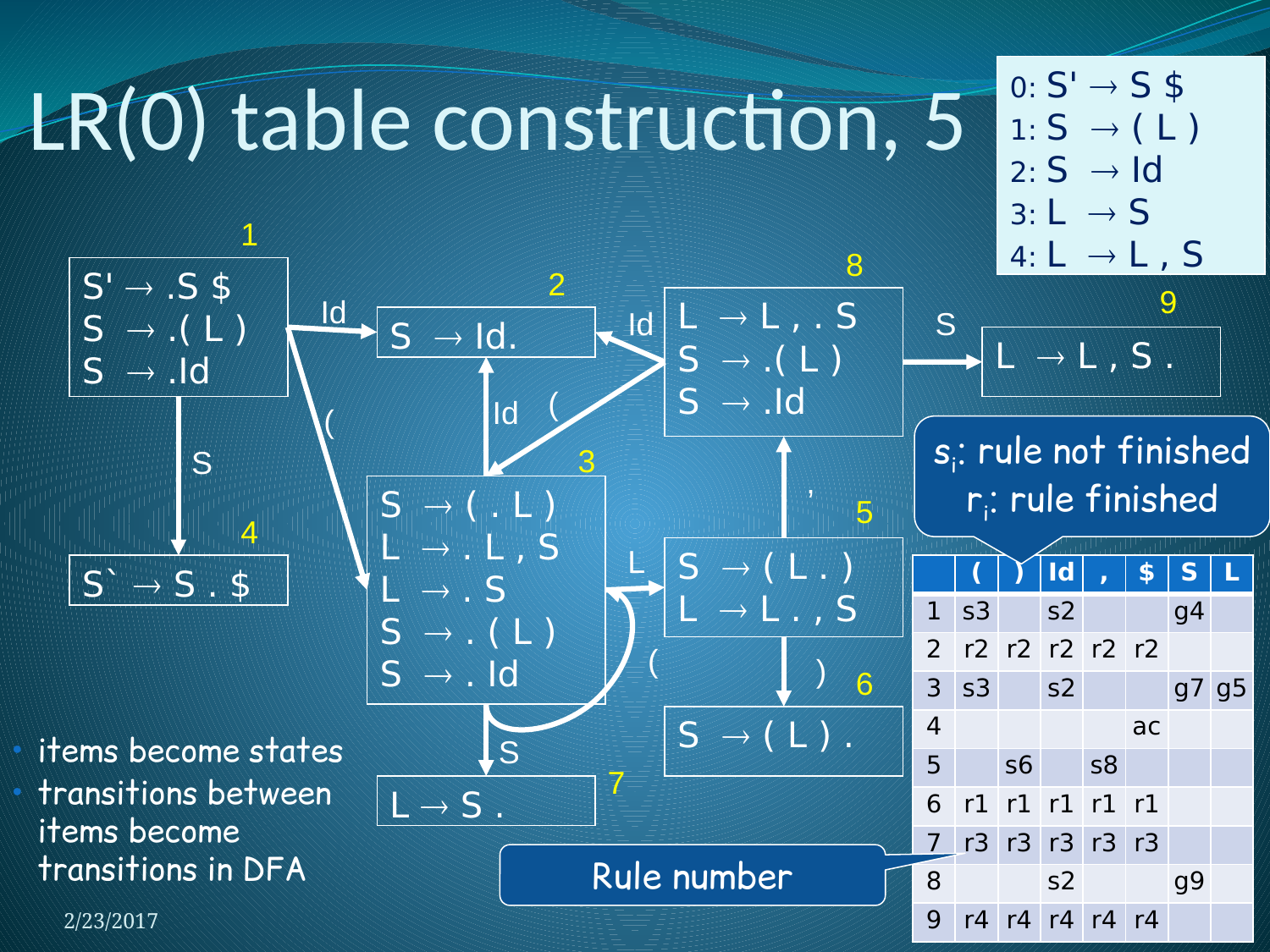

# LR(0) table construction, 5
0: S' → S $
1: S  → ( L )
2: S  → Id
3: L  → S
4: L  → L , S
1
8
S' → .S $
S  → .( L )
S  → .Id
2
9
Id
L  → L , . S
S  → .( L )
S  → .Id

Id
S
S  → Id.
L  → L , S .

(
Id
(
si: rule not finished
ri: rule finished
3
S
,
S  → ( . L )
L  → . L , S
L  → . S
S  → . ( L )
S  → . Id

5
4
L
S  → ( L . )
L  → L . , S

S` → S . $
|  | ( | ) | Id | , | $ | S | L |
| --- | --- | --- | --- | --- | --- | --- | --- |
| 1 | s3 |  | s2 |  |  | g4 |  |
| 2 | r2 | r2 | r2 | r2 | r2 |  |  |
| 3 | s3 |  | s2 |  |  | g7 | g5 |
| 4 |  |  |  |  | ac |  |  |
| 5 |  | s6 |  | s8 |  |  |  |
| 6 | r1 | r1 | r1 | r1 | r1 |  |  |
| 7 | r3 | r3 | r3 | r3 | r3 |  |  |
| 8 |  |  | s2 |  |  | g9 |  |
| 9 | r4 | r4 | r4 | r4 | r4 |  |  |
(
)
6
S  → ( L ) .

items become states
transitions between items become transitions in DFA
S
7
L → S .
Rule number
2/23/2017
20